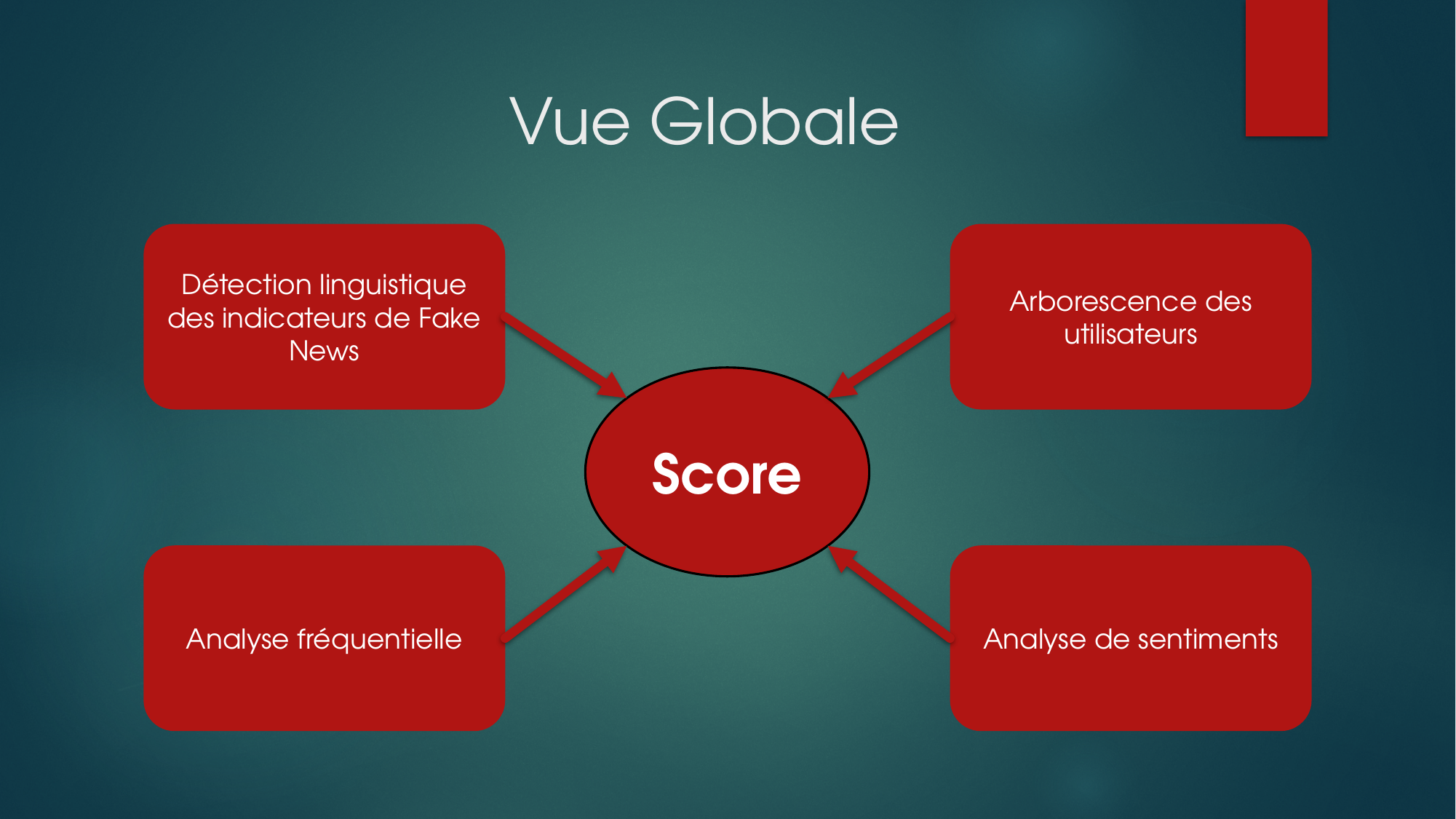

# Vue Globale
Détection linguistique des indicateurs de Fake News
Arborescence des utilisateurs
Score
Analyse fréquentielle
Analyse de sentiments